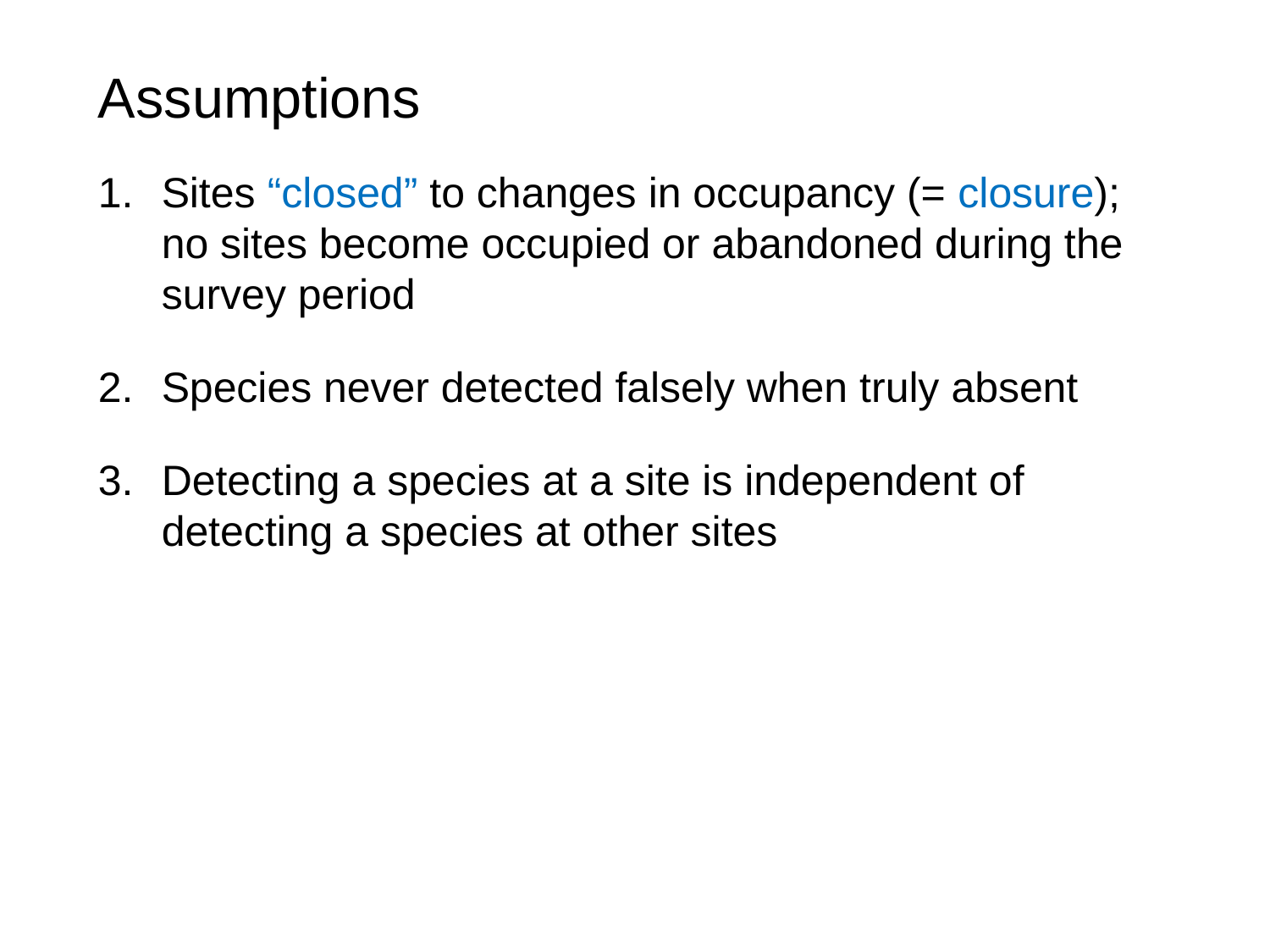

Assumptions
Sites “closed” to changes in occupancy (= closure); no sites become occupied or abandoned during the survey period
Species never detected falsely when truly absent
Detecting a species at a site is independent of detecting a species at other sites